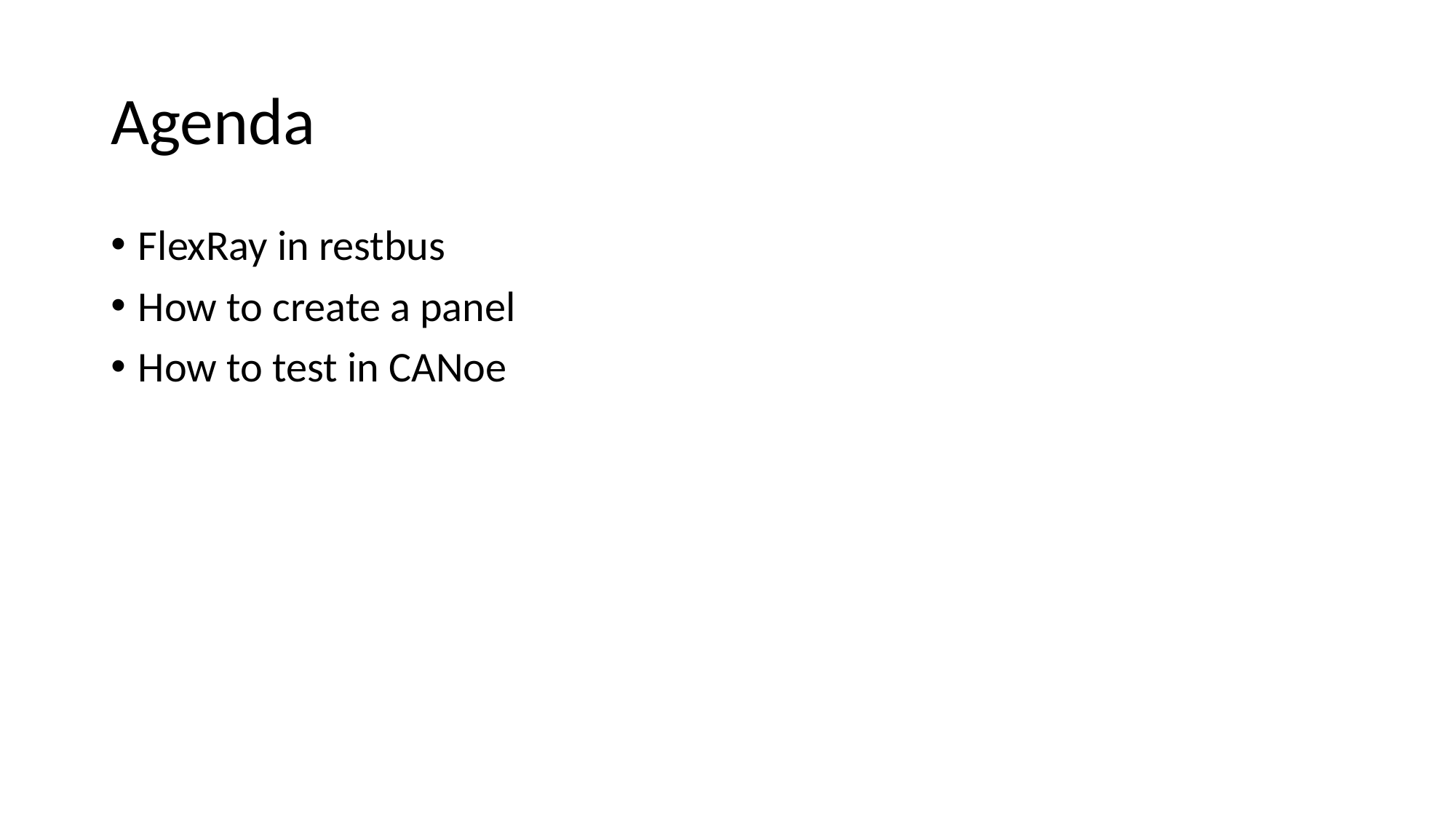

# Agenda
FlexRay in restbus
How to create a panel
How to test in CANoe